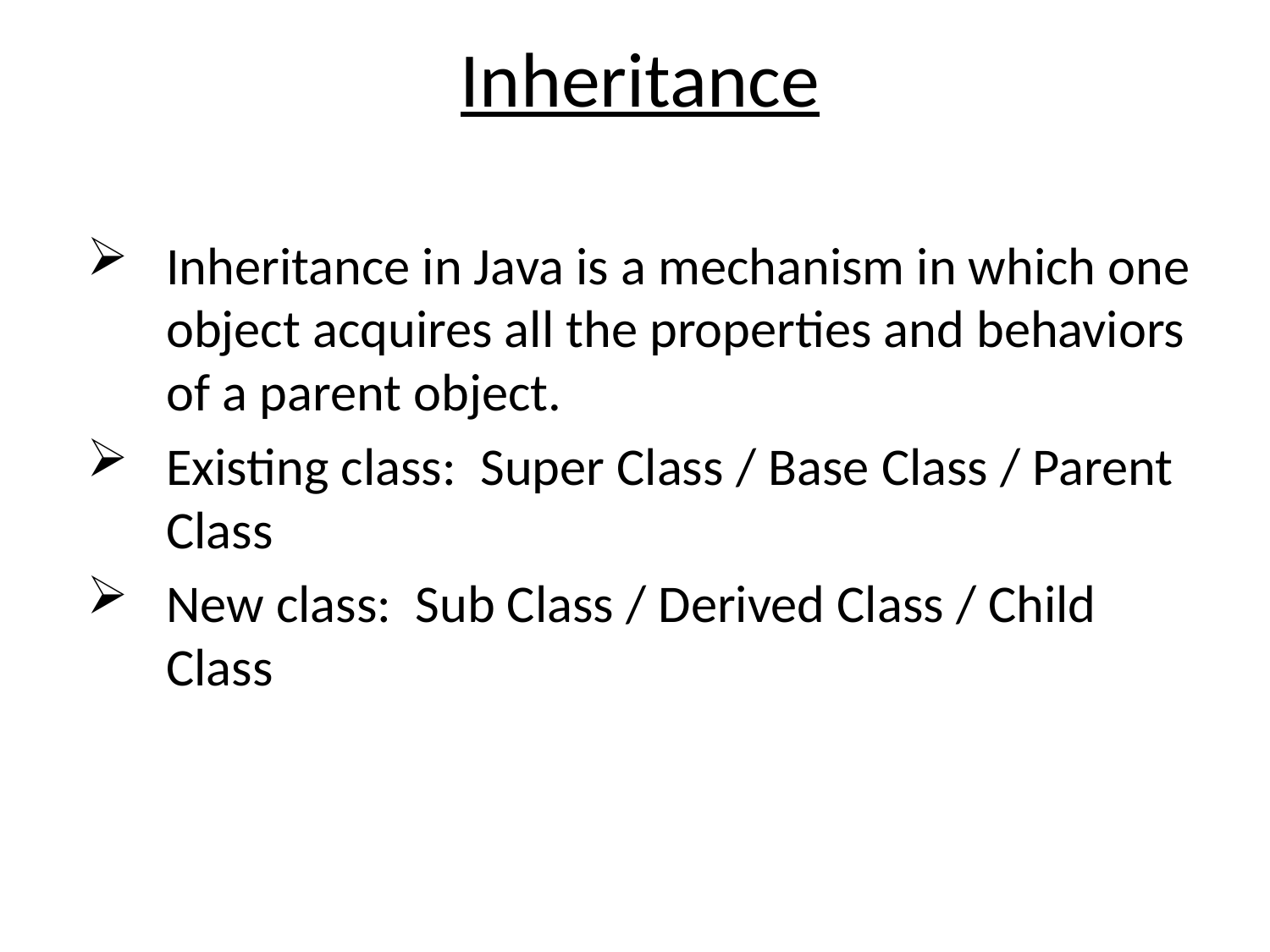

Inheritance

Inheritance in Java is a mechanism in which one object acquires all the properties and behaviors of a parent object.
Existing class:  Super Class / Base Class / Parent Class
New class:  Sub Class / Derived Class / Child Class